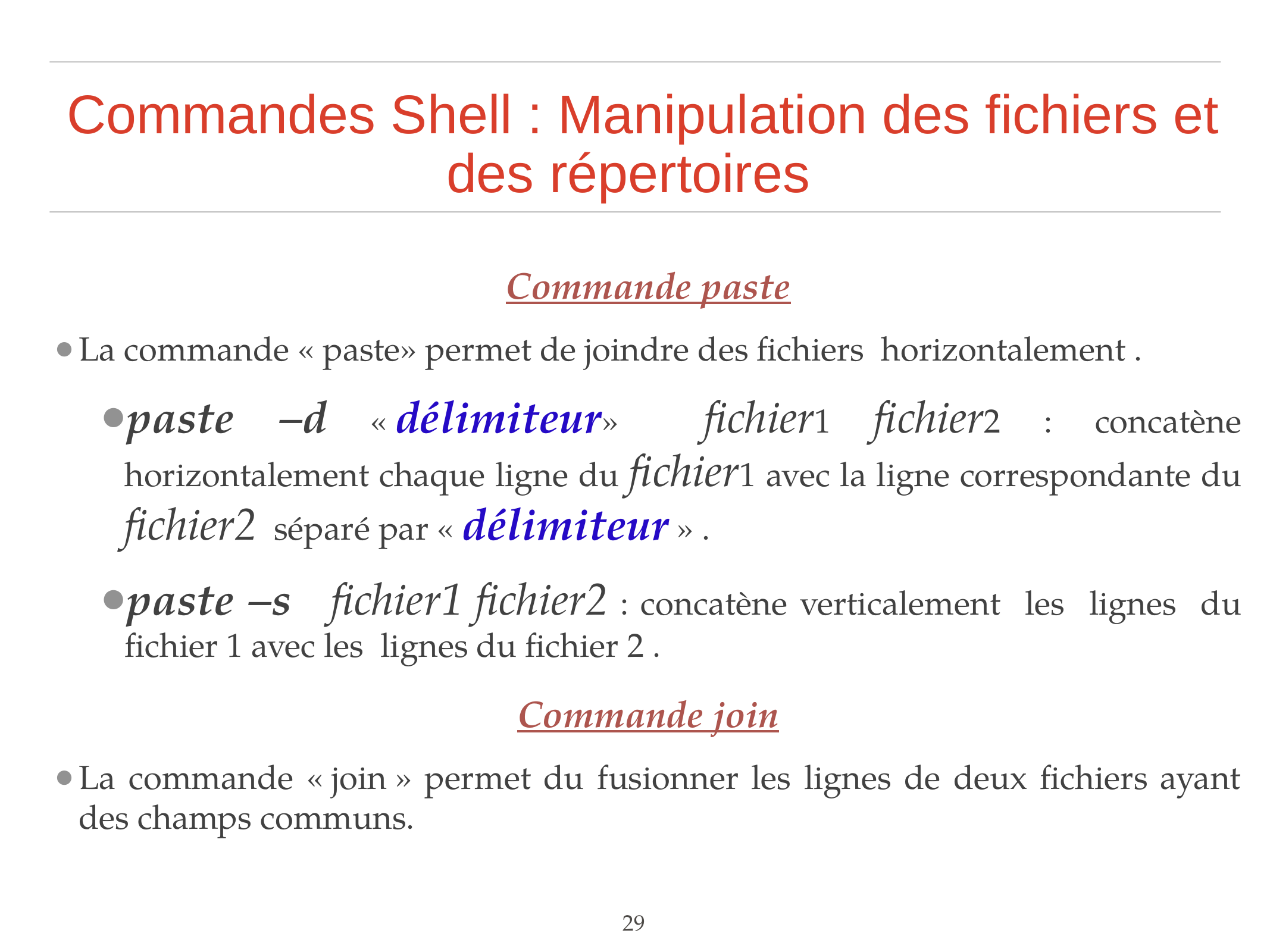

# Commandes Shell : Manipulation des fichiers et des répertoires
Commande paste
La commande « paste» permet de joindre des fichiers  horizontalement .
paste –d « délimiteur»  fichier1 fichier2 : concatène horizontalement chaque ligne du fichier1 avec la ligne correspondante du fichier2  séparé par « délimiteur » .
paste –s   fichier1 fichier2 : concatène verticalement  les  lignes  du fichier 1 avec les  lignes du fichier 2 .
Commande join
La commande « join » permet du fusionner les lignes de deux fichiers ayant des champs communs.
29